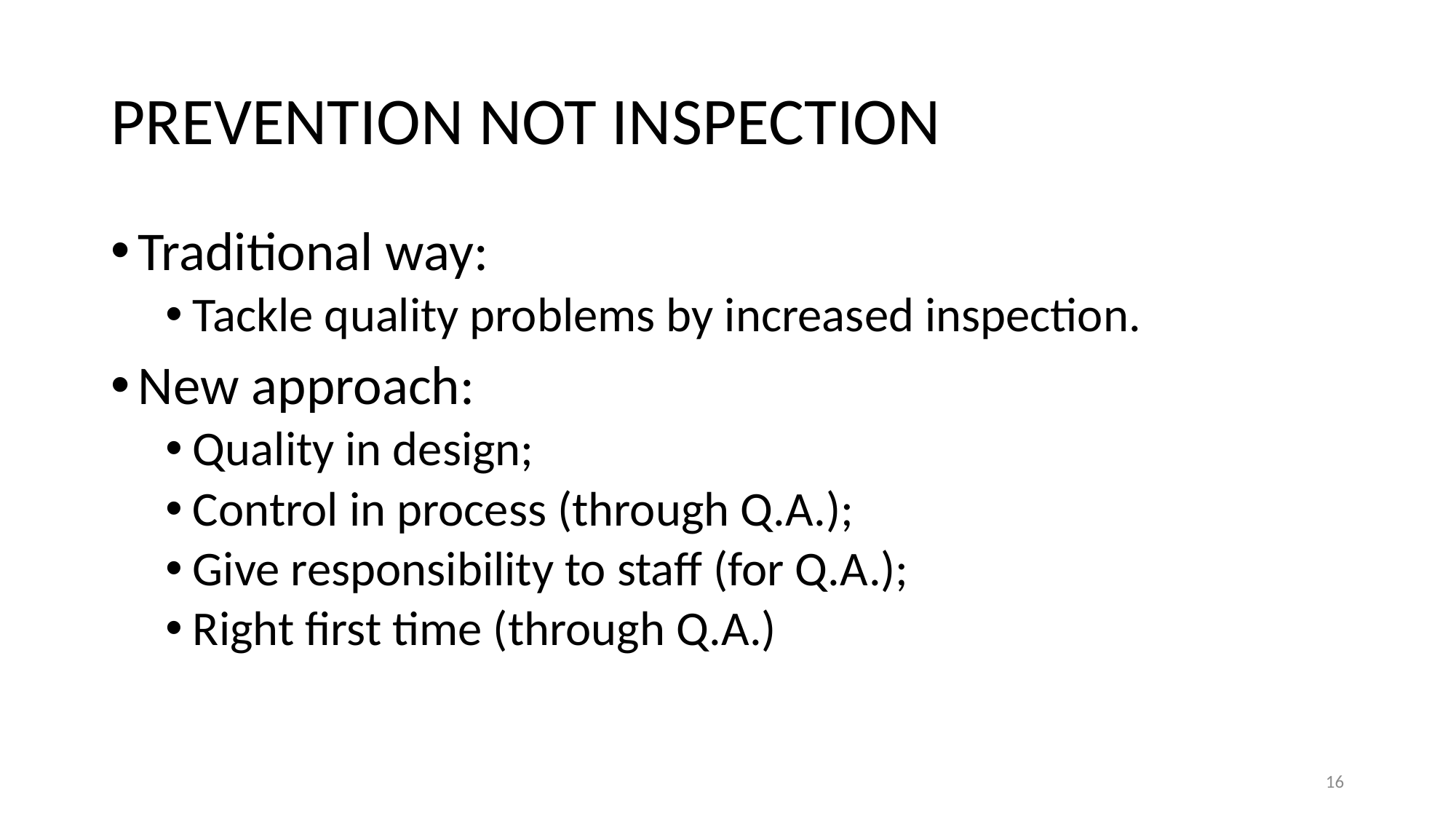

# PREVENTION NOT INSPECTION
Traditional way:
Tackle quality problems by increased inspection.
New approach:
Quality in design;
Control in process (through Q.A.);
Give responsibility to staff (for Q.A.);
Right first time (through Q.A.)
16